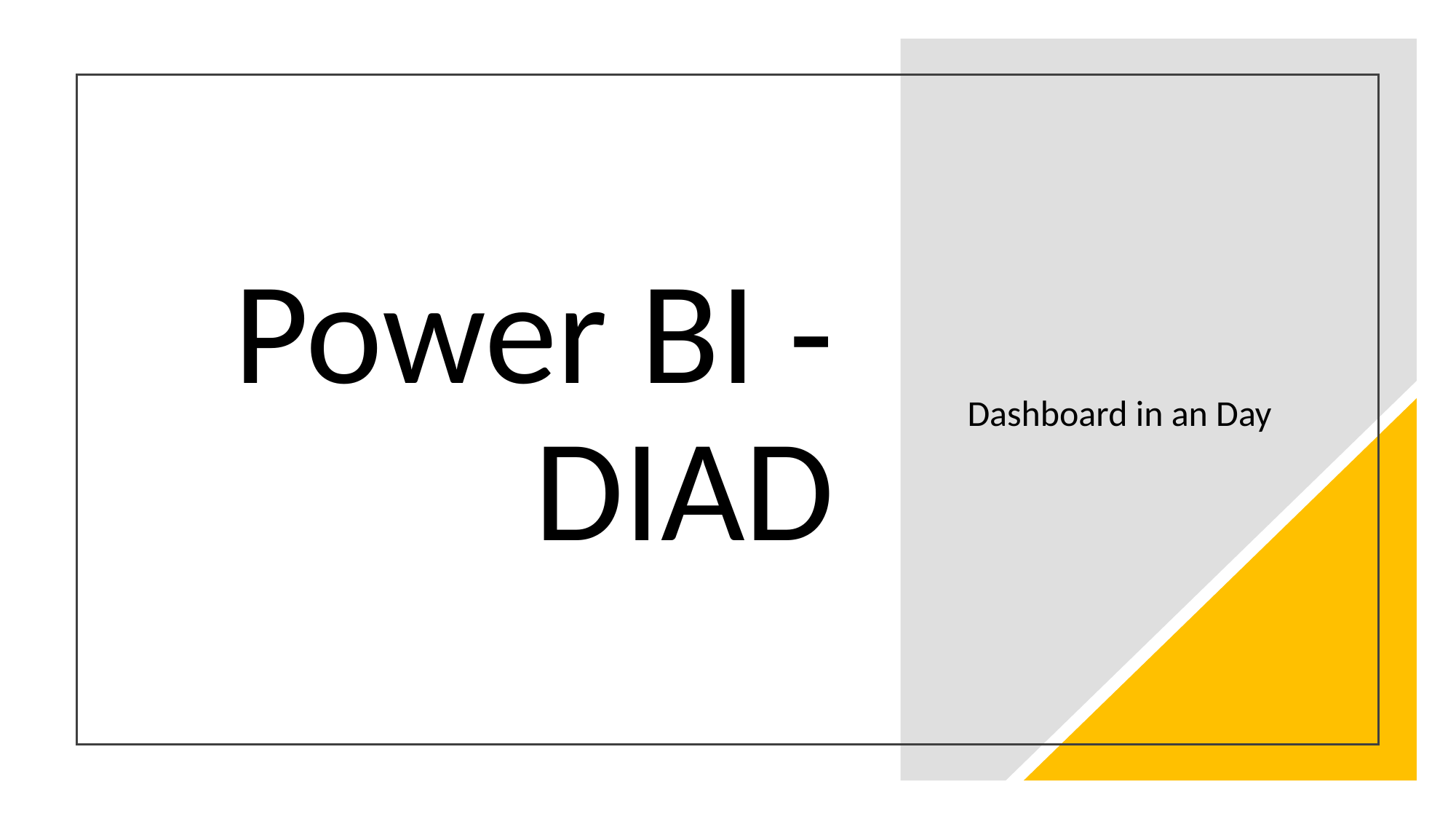

# Power BI - DIAD
Dashboard in an Day